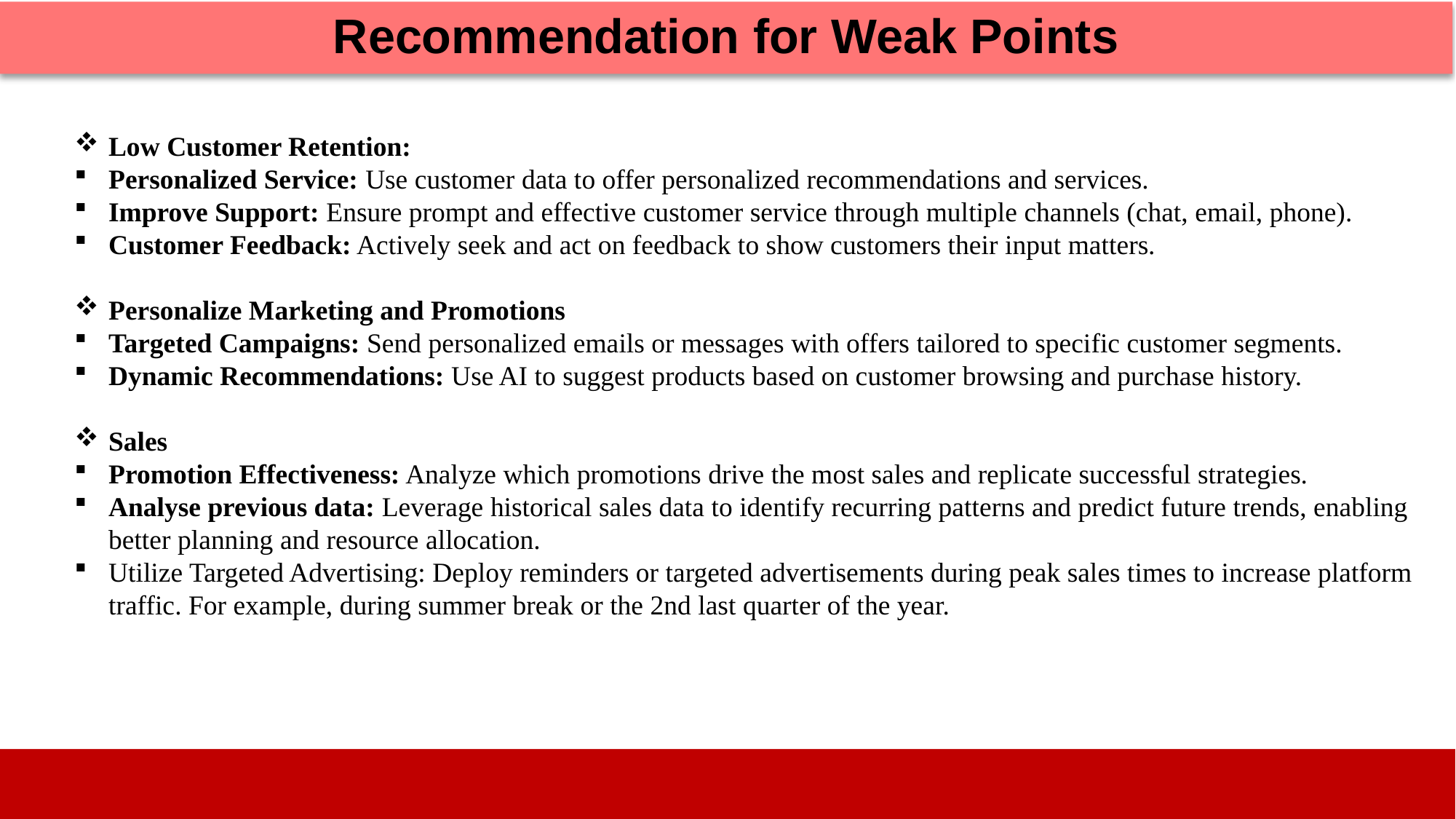

Recommendation for Weak Points
Low Customer Retention:
Personalized Service: Use customer data to offer personalized recommendations and services.
Improve Support: Ensure prompt and effective customer service through multiple channels (chat, email, phone).
Customer Feedback: Actively seek and act on feedback to show customers their input matters.

Personalize Marketing and Promotions
Targeted Campaigns: Send personalized emails or messages with offers tailored to specific customer segments.
Dynamic Recommendations: Use AI to suggest products based on customer browsing and purchase history.

Sales
Promotion Effectiveness: Analyze which promotions drive the most sales and replicate successful strategies.
Analyse previous data: Leverage historical sales data to identify recurring patterns and predict future trends, enabling better planning and resource allocation.
Utilize Targeted Advertising: Deploy reminders or targeted advertisements during peak sales times to increase platform traffic. For example, during summer break or the 2nd last quarter of the year.

Image source: icons8`